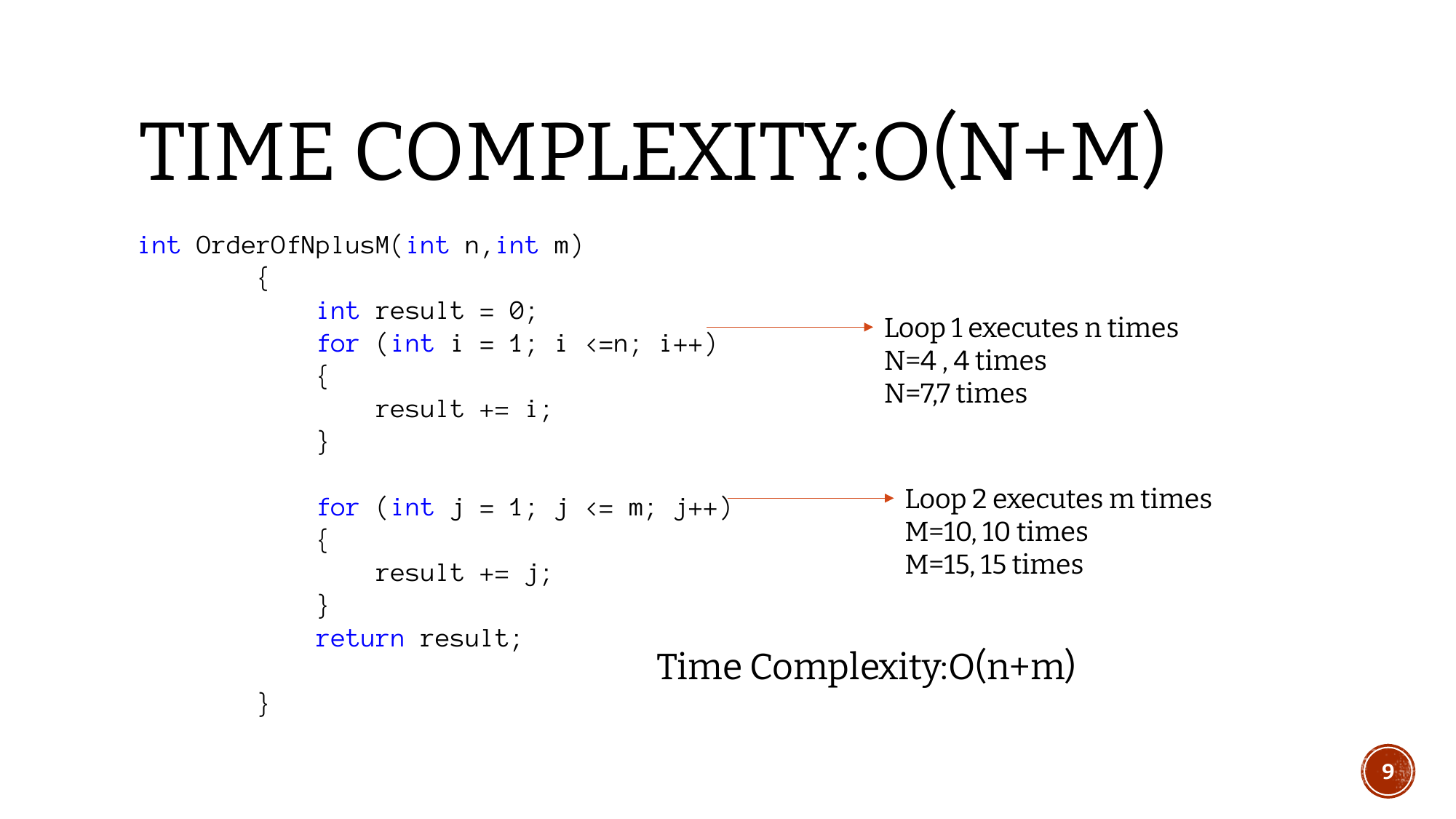

# time complexity:O(N+M)
int OrderOfNplusM(int n,int m)
        {
            int result = 0;
            for (int i = 1; i <=n; i++)
            {
                result += i;
            }

            for (int j = 1; j <= m; j++)
            {
                result += j;
            }
            return result;

        }
Loop 1 executes n times
N=4 , 4 times
N=7,7 times
Loop 2 executes m times
M=10, 10 times
M=15, 15 times
Time Complexity:O(n+m)
9